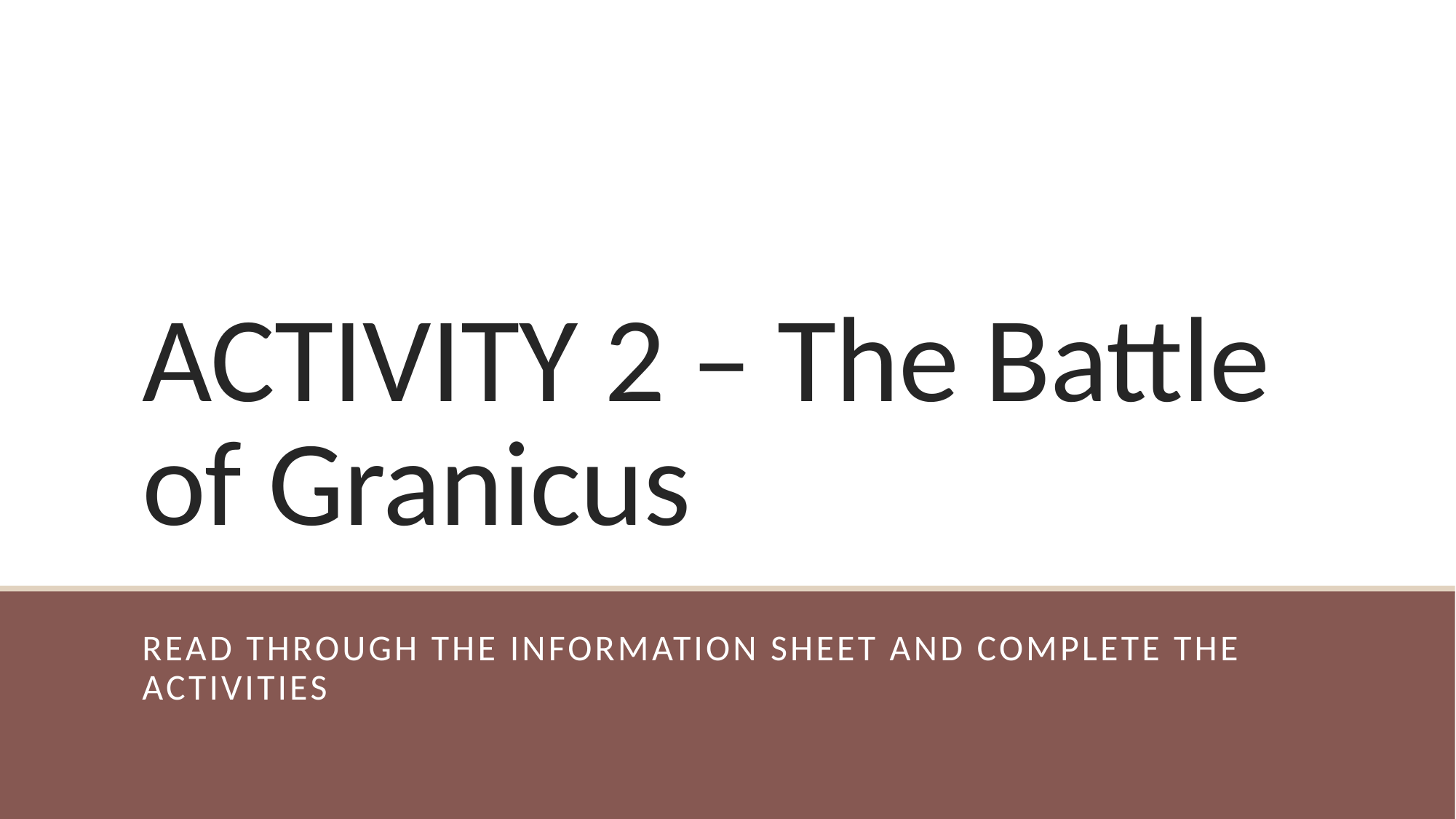

# ACTIVITY 2 – The Battle of Granicus

Read through the Information Sheet and complete the activities